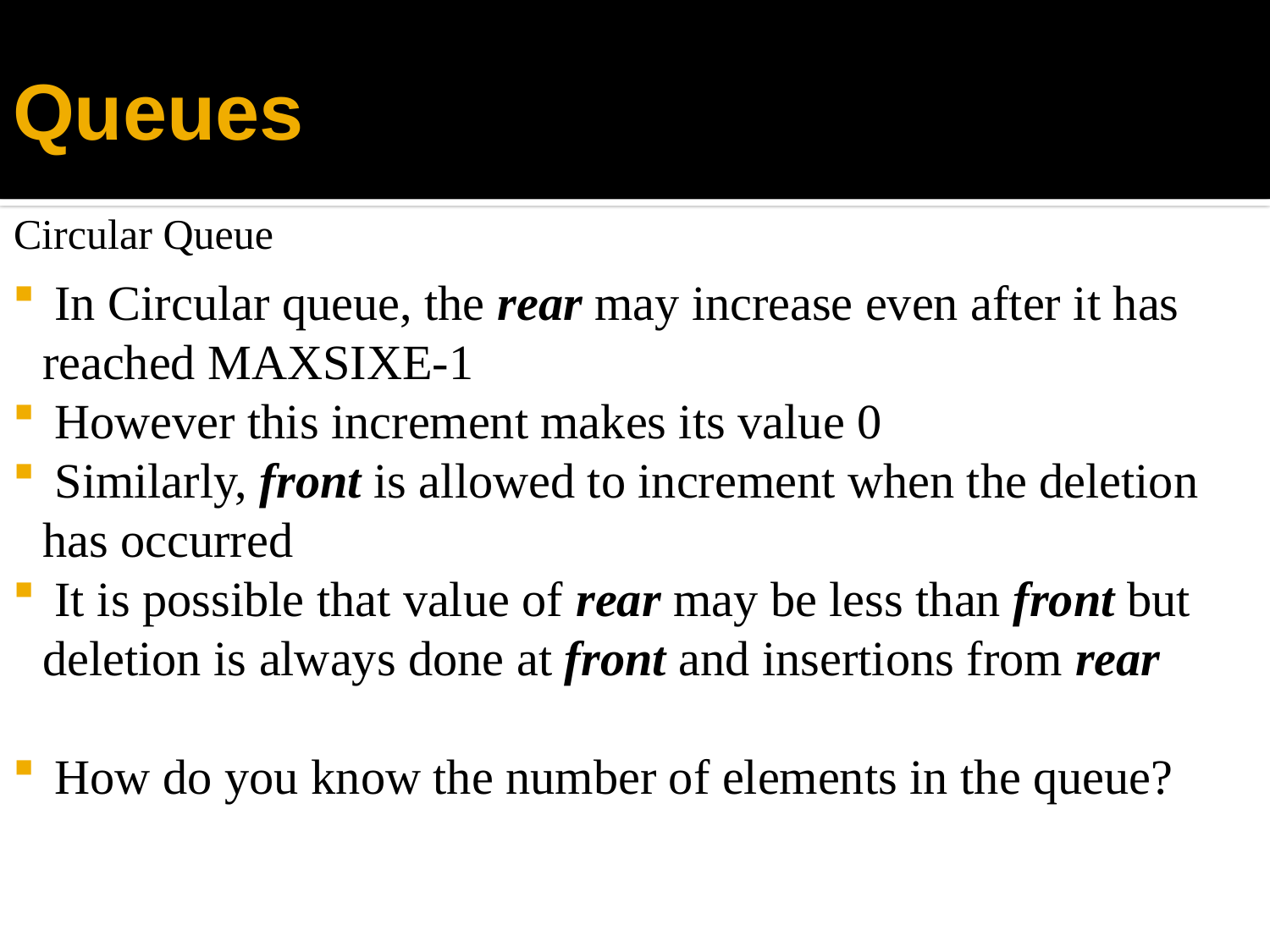

# Queues
Circular Queue
 In Circular queue, the rear may increase even after it has reached MAXSIXE-1
 However this increment makes its value 0
 Similarly, front is allowed to increment when the deletion has occurred
 It is possible that value of rear may be less than front but deletion is always done at front and insertions from rear

 How do you know the number of elements in the queue?